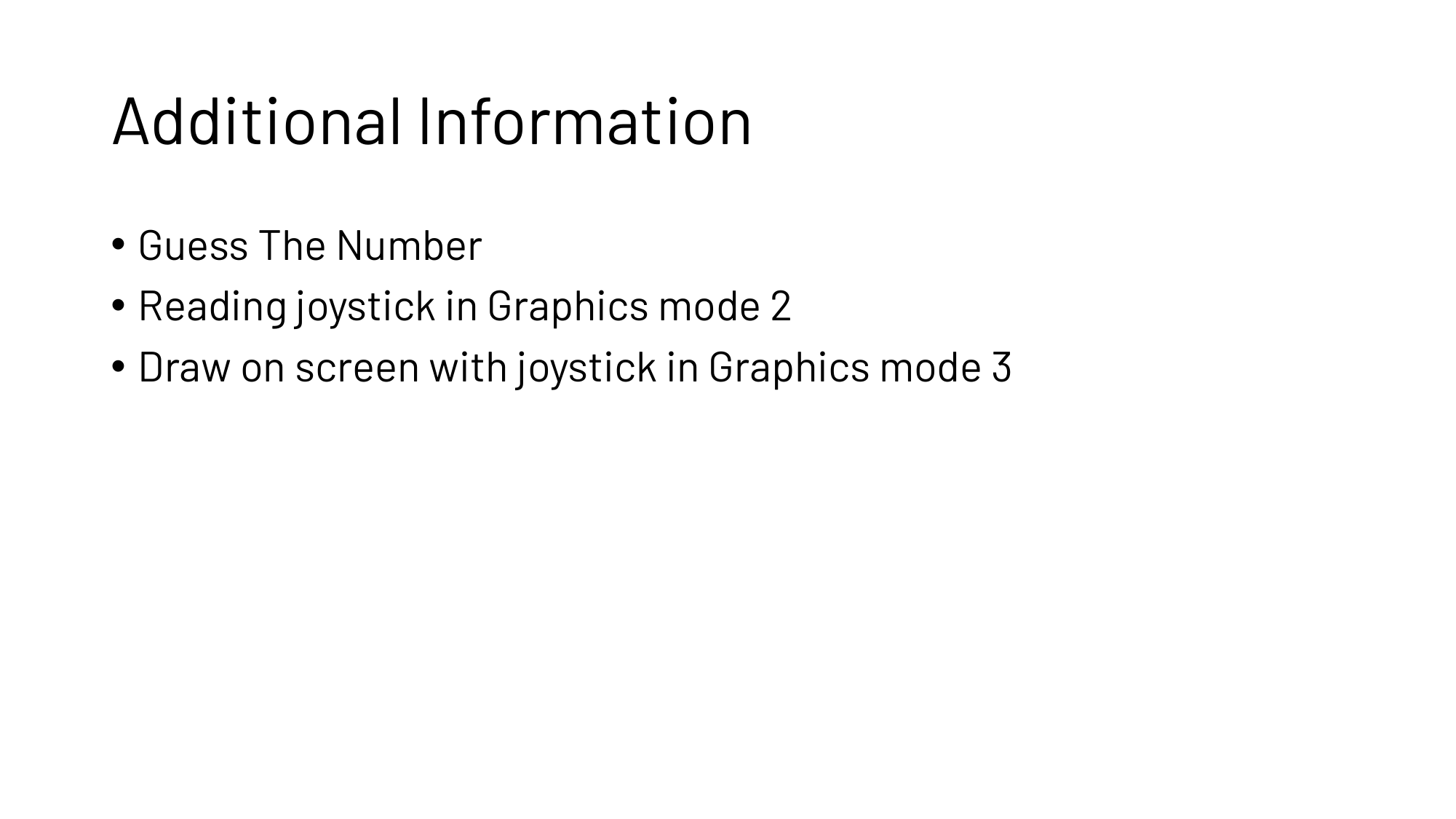

# Additional Information
Guess The Number
Reading joystick in Graphics mode 2
Draw on screen with joystick in Graphics mode 3